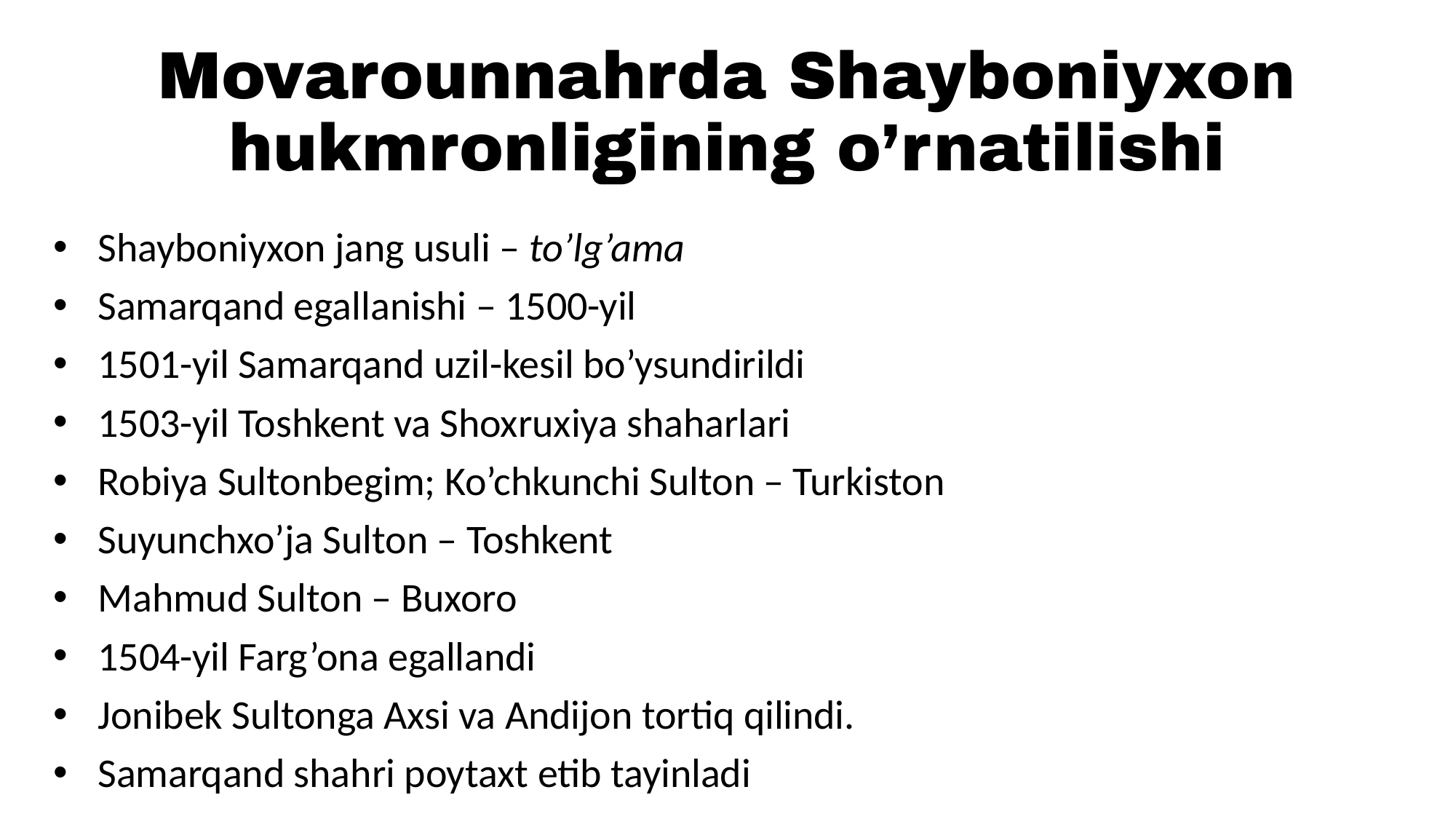

# Movarounnahrda Shayboniyxon hukmronligining o’rnatilishi
  Shayboniyxon jang usuli – to’lg’ama
  Samarqand egallanishi – 1500-yil
  1501-yil Samarqand uzil-kesil bo’ysundirildi
  1503-yil Toshkent va Shoxruxiya shaharlari
  Robiya Sultonbegim; Ko’chkunchi Sulton – Turkiston
  Suyunchxo’ja Sulton – Toshkent
  Mahmud Sulton – Buxoro
  1504-yil Farg’ona egallandi
  Jonibek Sultonga Axsi va Andijon tortiq qilindi.
  Samarqand shahri poytaxt etib tayinladi